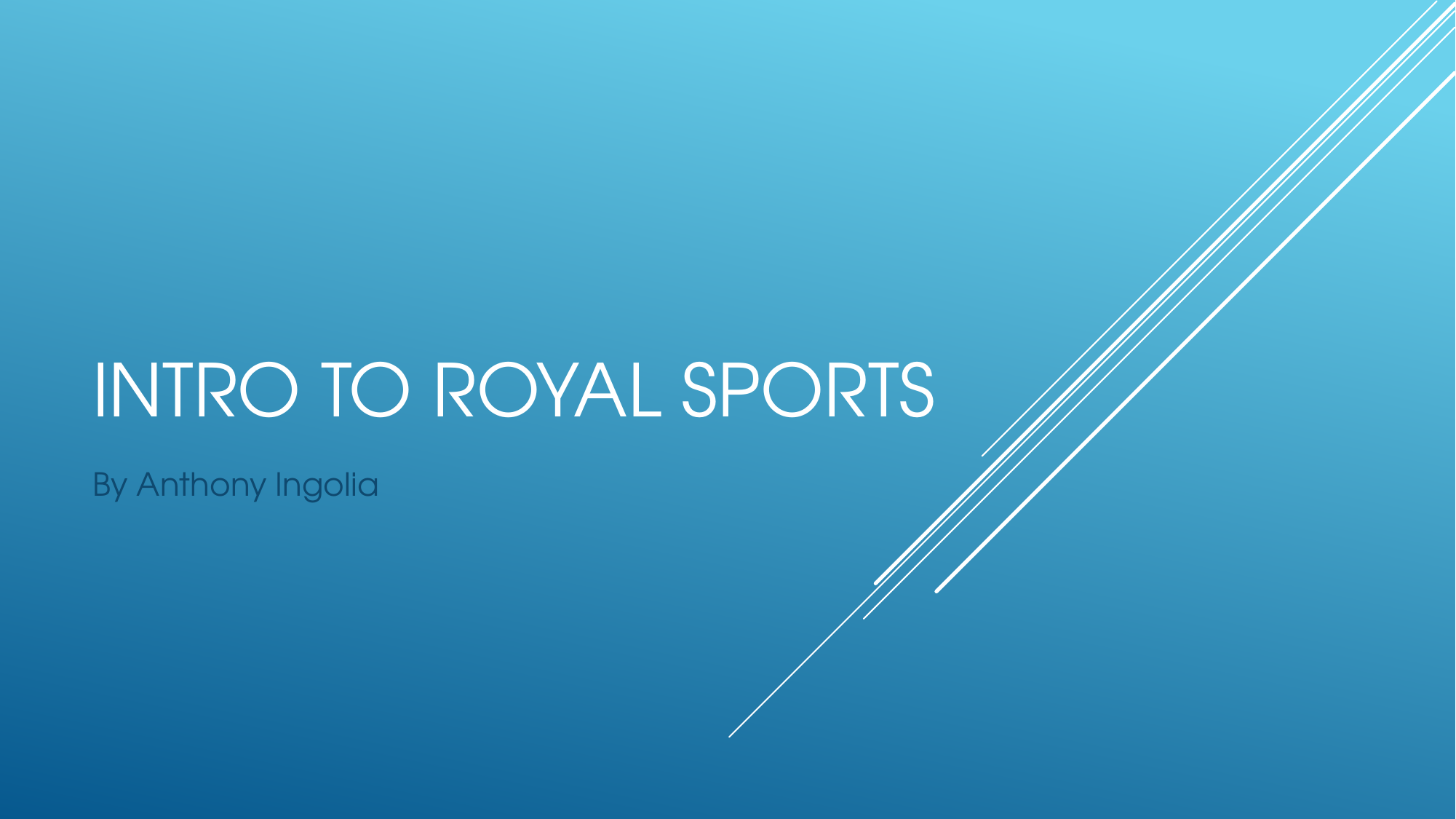

# Intro to Royal Sports
By Anthony Ingolia